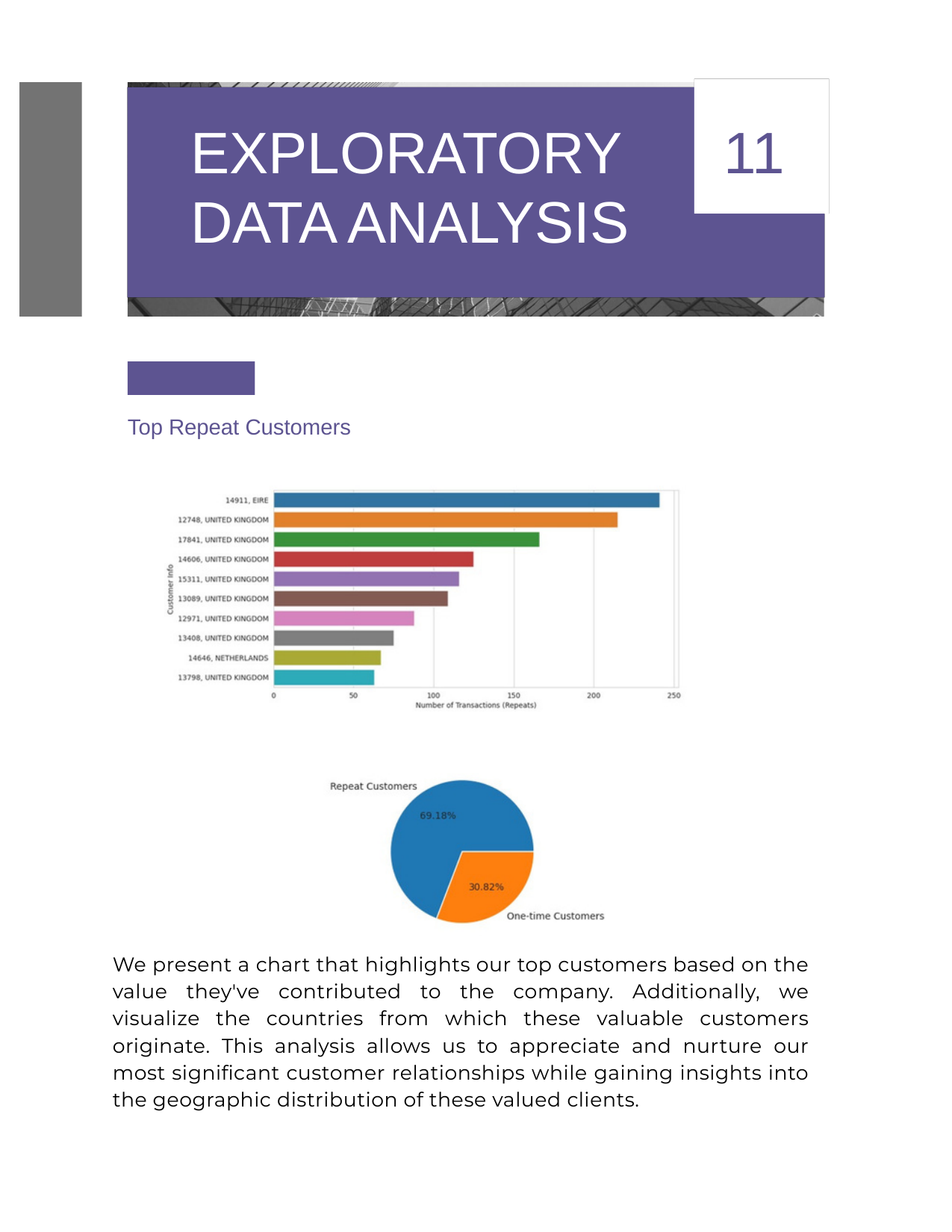

EXPLORATORY 11 DATA ANALYSIS

Top Repeat Customers

We present a chart that highlights our top customers based on the value they've contributed to the company. Additionally, we visualize the countries from which these valuable customers originate. This analysis allows us to appreciate and nurture our most significant customer relationships while gaining insights into the geographic distribution of these valued clients.